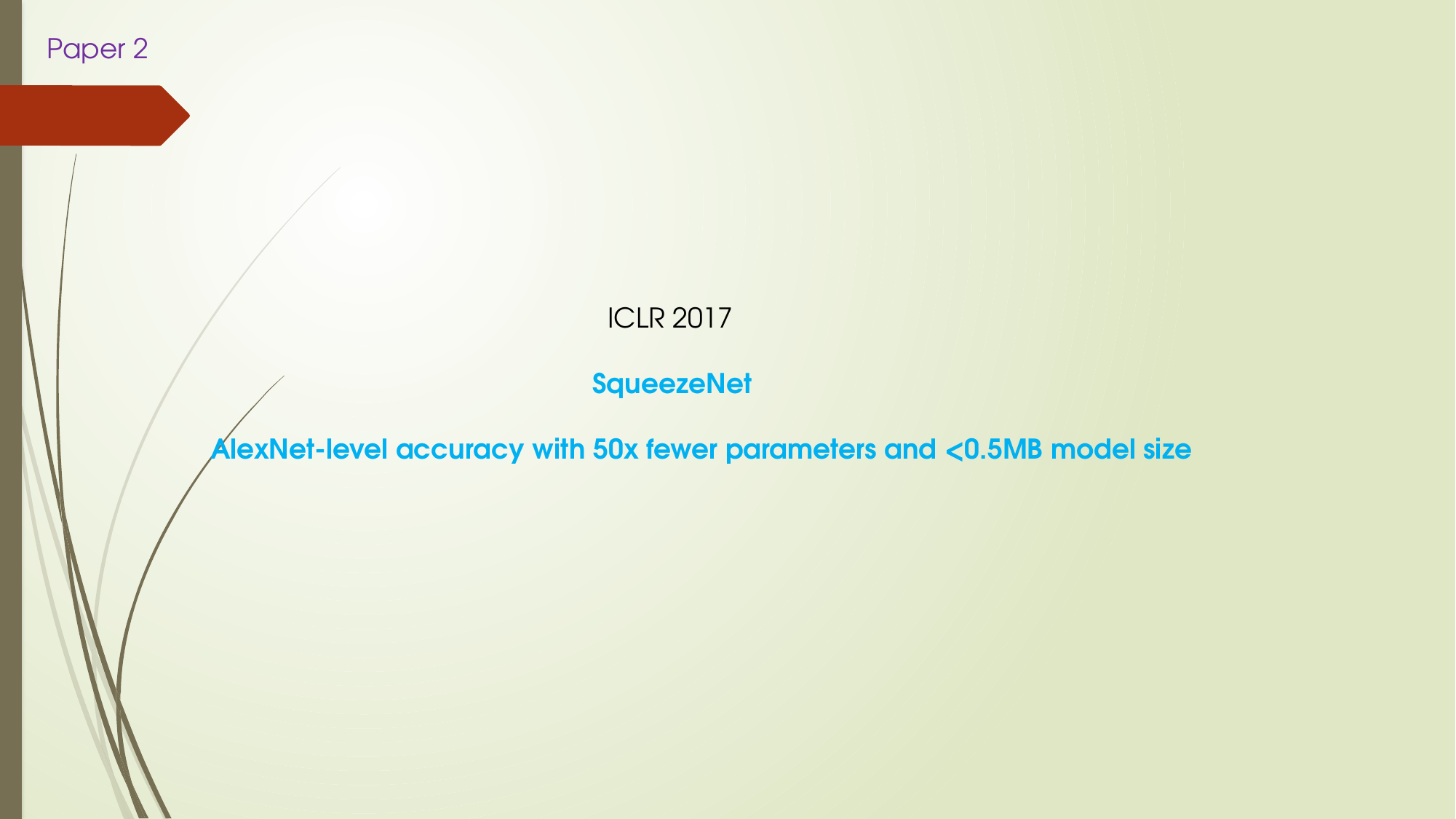

Paper 2
                                                    ICLR 2017

                                                  SqueezeNet

AlexNet-level accuracy with 50x fewer parameters and <0.5MB model size